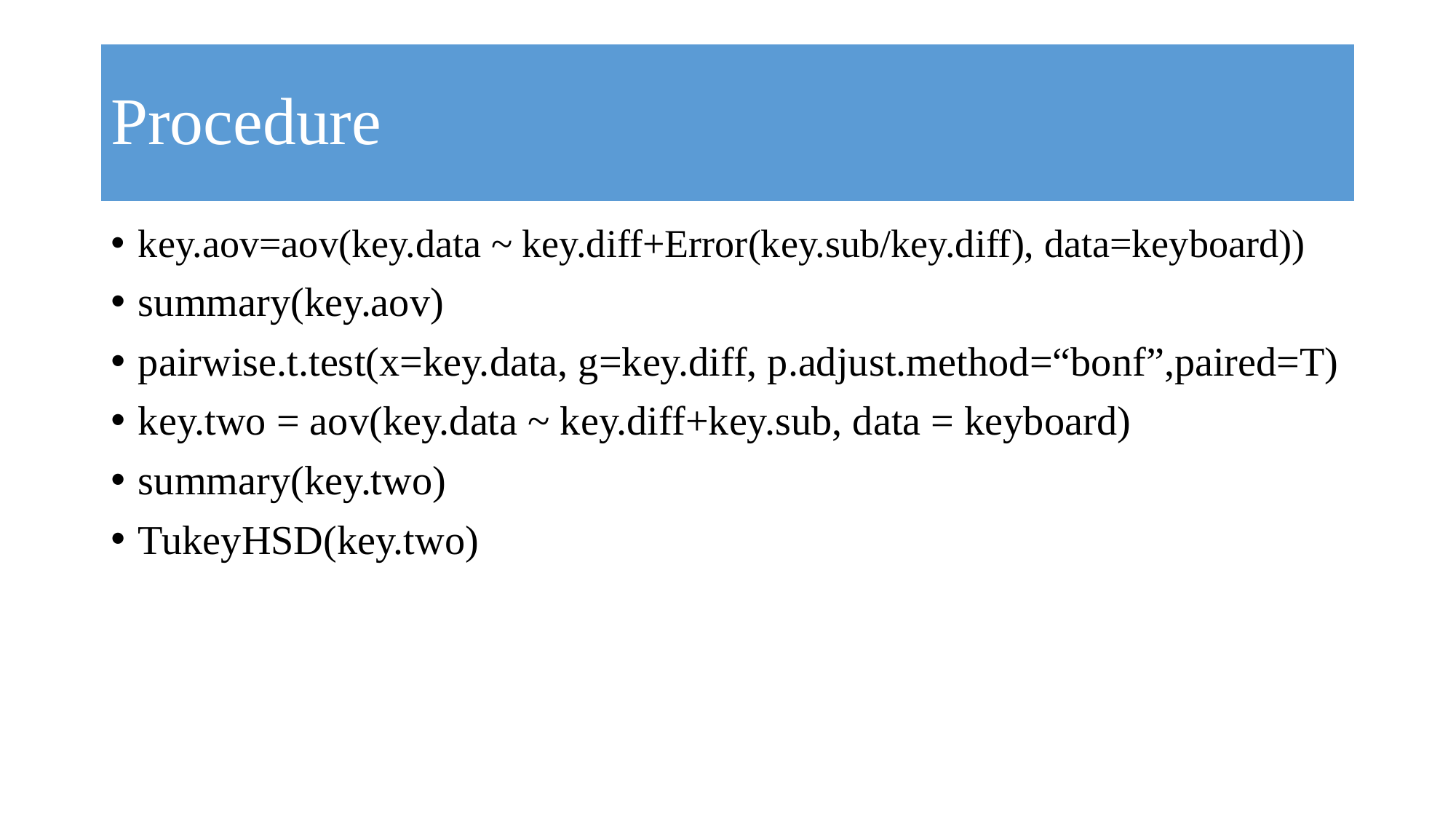

# Procedure
key.aov=aov(key.data ~ key.diff+Error(key.sub/key.diff), data=keyboard))
summary(key.aov)
pairwise.t.test(x=key.data, g=key.diff, p.adjust.method=“bonf”,paired=T)
key.two = aov(key.data ~ key.diff+key.sub, data = keyboard)
summary(key.two)
TukeyHSD(key.two)